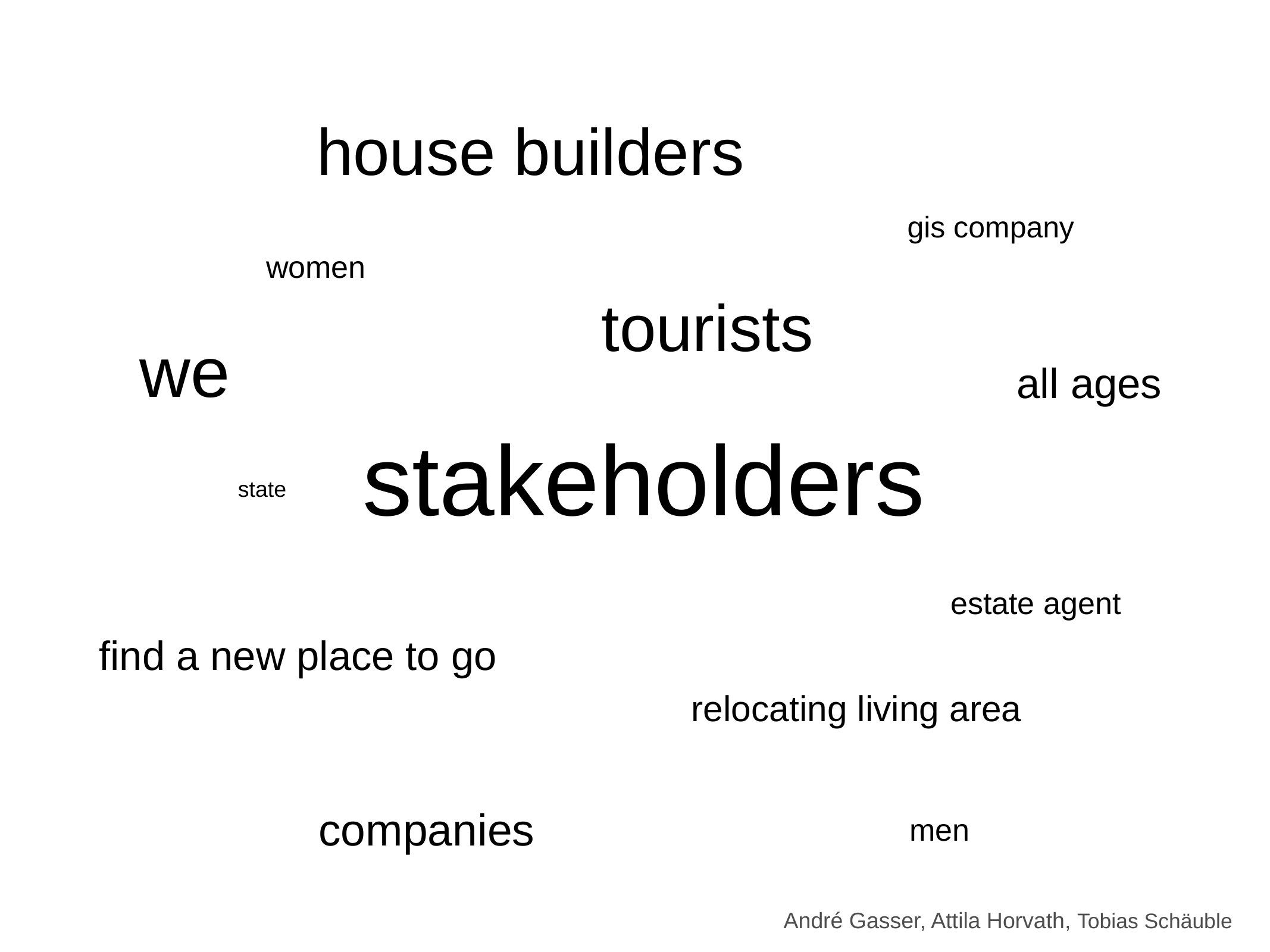

house builders
gis company
women
tourists
we
all ages
	state
estate agent
find a new place to go
relocating living area
companies
men
# stakeholders
André Gasser, Attila Horvath, Tobias Schäuble